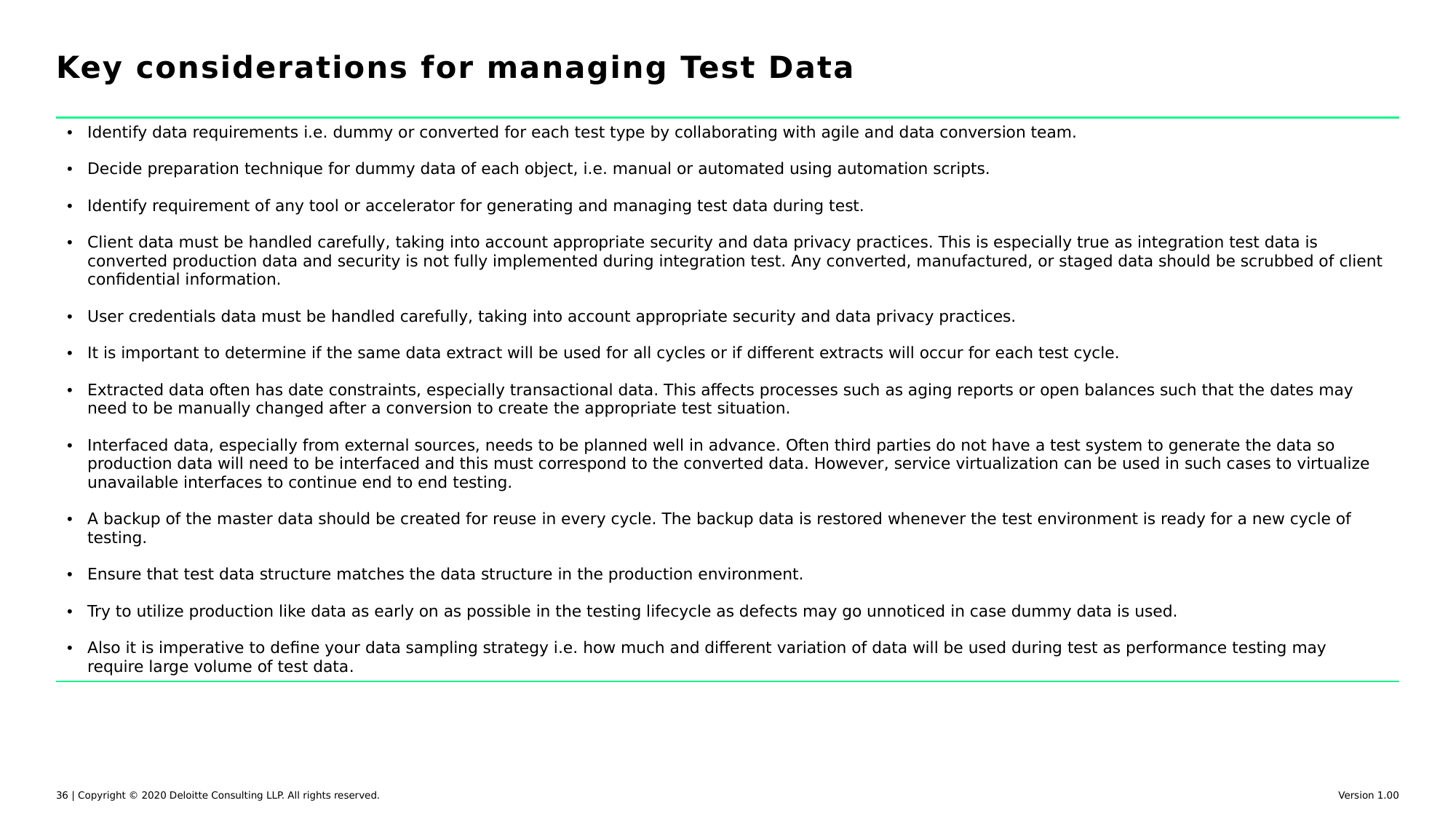

# Key considerations for managing Test Data
|  |
| --- |
| Identify data requirements i.e. dummy or converted for each test type by collaborating with agile and data conversion team. Decide preparation technique for dummy data of each object, i.e. manual or automated using automation scripts. Identify requirement of any tool or accelerator for generating and managing test data during test. Client data must be handled carefully, taking into account appropriate security and data privacy practices. This is especially true as integration test data is converted production data and security is not fully implemented during integration test. Any converted, manufactured, or staged data should be scrubbed of client confidential information. User credentials data must be handled carefully, taking into account appropriate security and data privacy practices. It is important to determine if the same data extract will be used for all cycles or if different extracts will occur for each test cycle. Extracted data often has date constraints, especially transactional data. This affects processes such as aging reports or open balances such that the dates may need to be manually changed after a conversion to create the appropriate test situation. Interfaced data, especially from external sources, needs to be planned well in advance. Often third parties do not have a test system to generate the data so production data will need to be interfaced and this must correspond to the converted data. However, service virtualization can be used in such cases to virtualize unavailable interfaces to continue end to end testing. A backup of the master data should be created for reuse in every cycle. The backup data is restored whenever the test environment is ready for a new cycle of testing. Ensure that test data structure matches the data structure in the production environment. Try to utilize production like data as early on as possible in the testing lifecycle as defects may go unnoticed in case dummy data is used. Also it is imperative to define your data sampling strategy i.e. how much and different variation of data will be used during test as performance testing may require large volume of test data. |